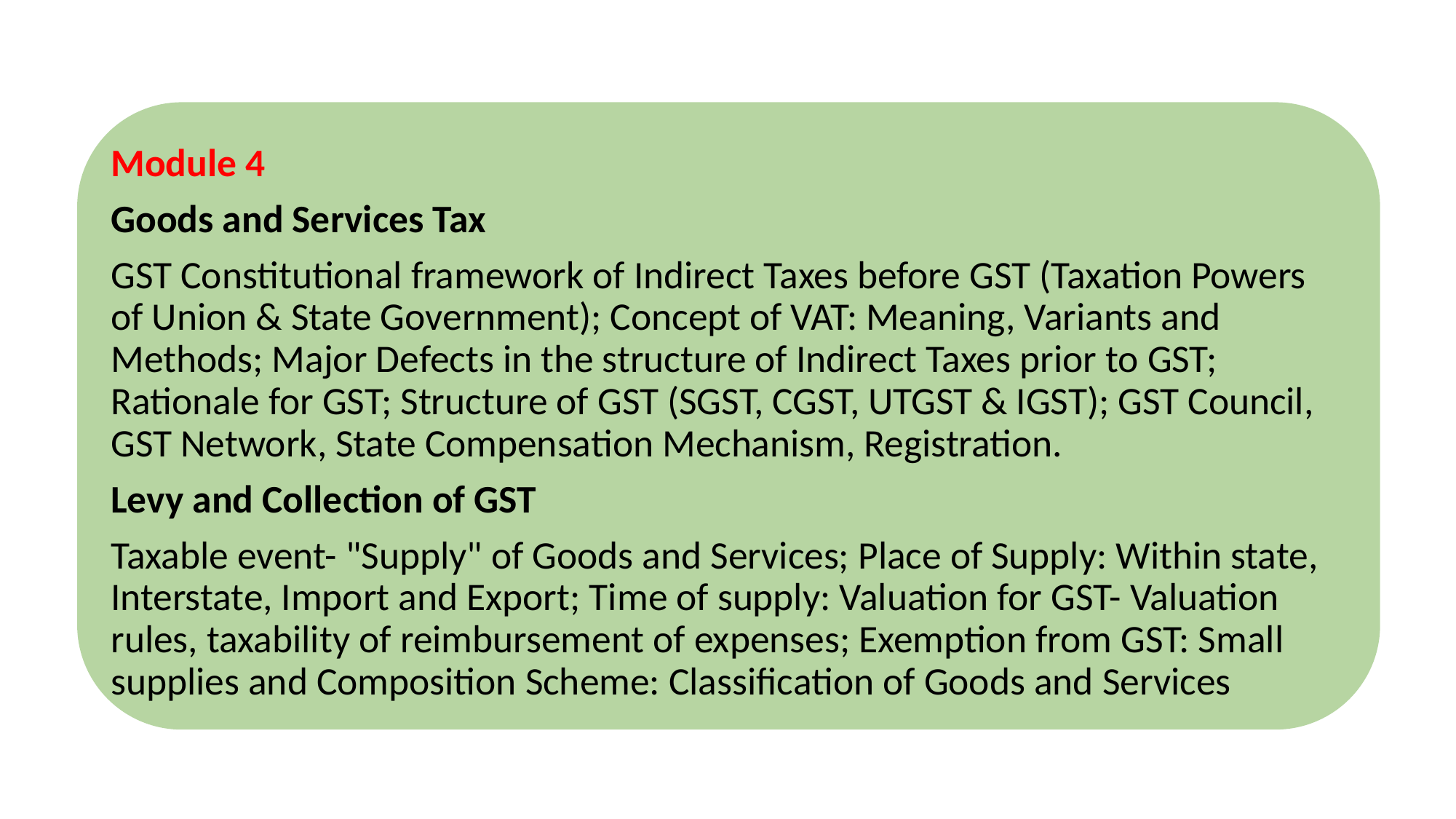

Module 4
Goods and Services Tax
GST Constitutional framework of Indirect Taxes before GST (Taxation Powers of Union & State Government); Concept of VAT: Meaning, Variants and Methods; Major Defects in the structure of Indirect Taxes prior to GST; Rationale for GST; Structure of GST (SGST, CGST, UTGST & IGST); GST Council, GST Network, State Compensation Mechanism, Registration.
Levy and Collection of GST
Taxable event- "Supply" of Goods and Services; Place of Supply: Within state, Interstate, Import and Export; Time of supply: Valuation for GST- Valuation rules, taxability of reimbursement of expenses; Exemption from GST: Small supplies and Composition Scheme: Classification of Goods and Services